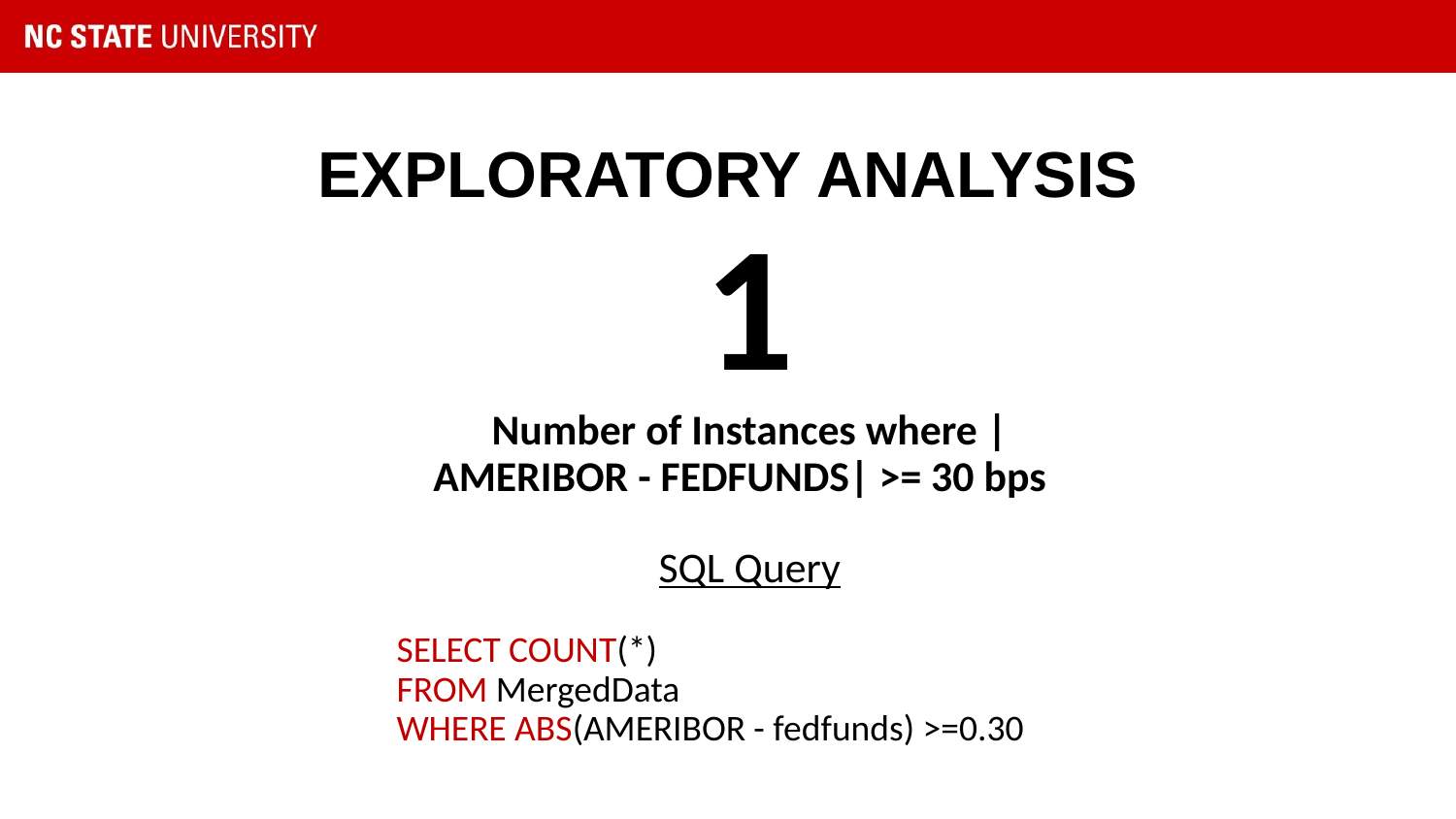

# EXPLORATORY ANALYSIS
1
Number of Instances where |AMERIBOR - FEDFUNDS| >= 30 bps

SQL Query

SELECT COUNT(*)
FROM MergedData
WHERE ABS(AMERIBOR - fedfunds) >=0.30